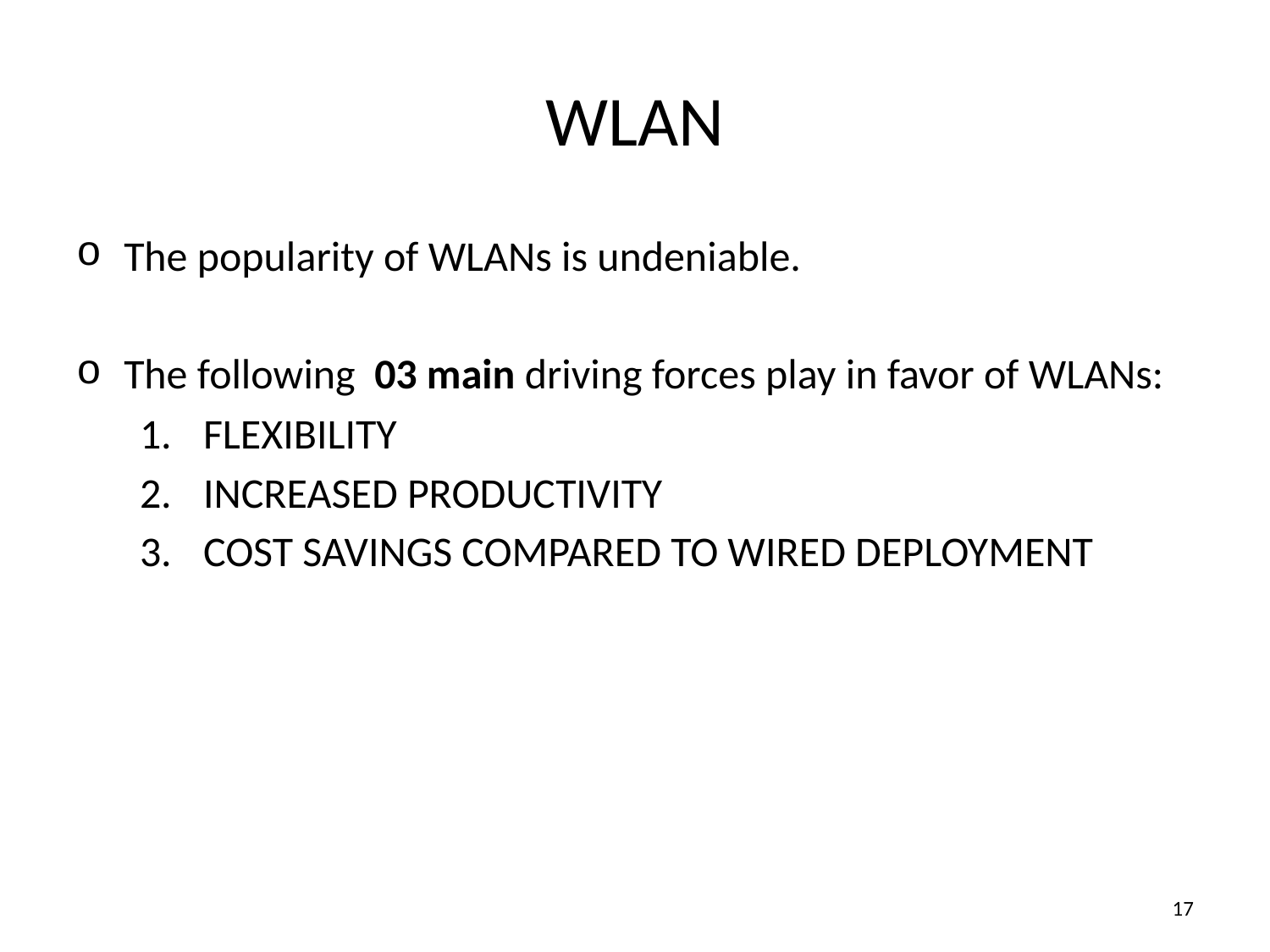

# WLAN
The popularity of WLANs is undeniable.

The following  03 main driving forces play in favor of WLANs:
FLEXIBILITY
INCREASED PRODUCTIVITY
COST SAVINGS COMPARED TO WIRED DEPLOYMENT

17